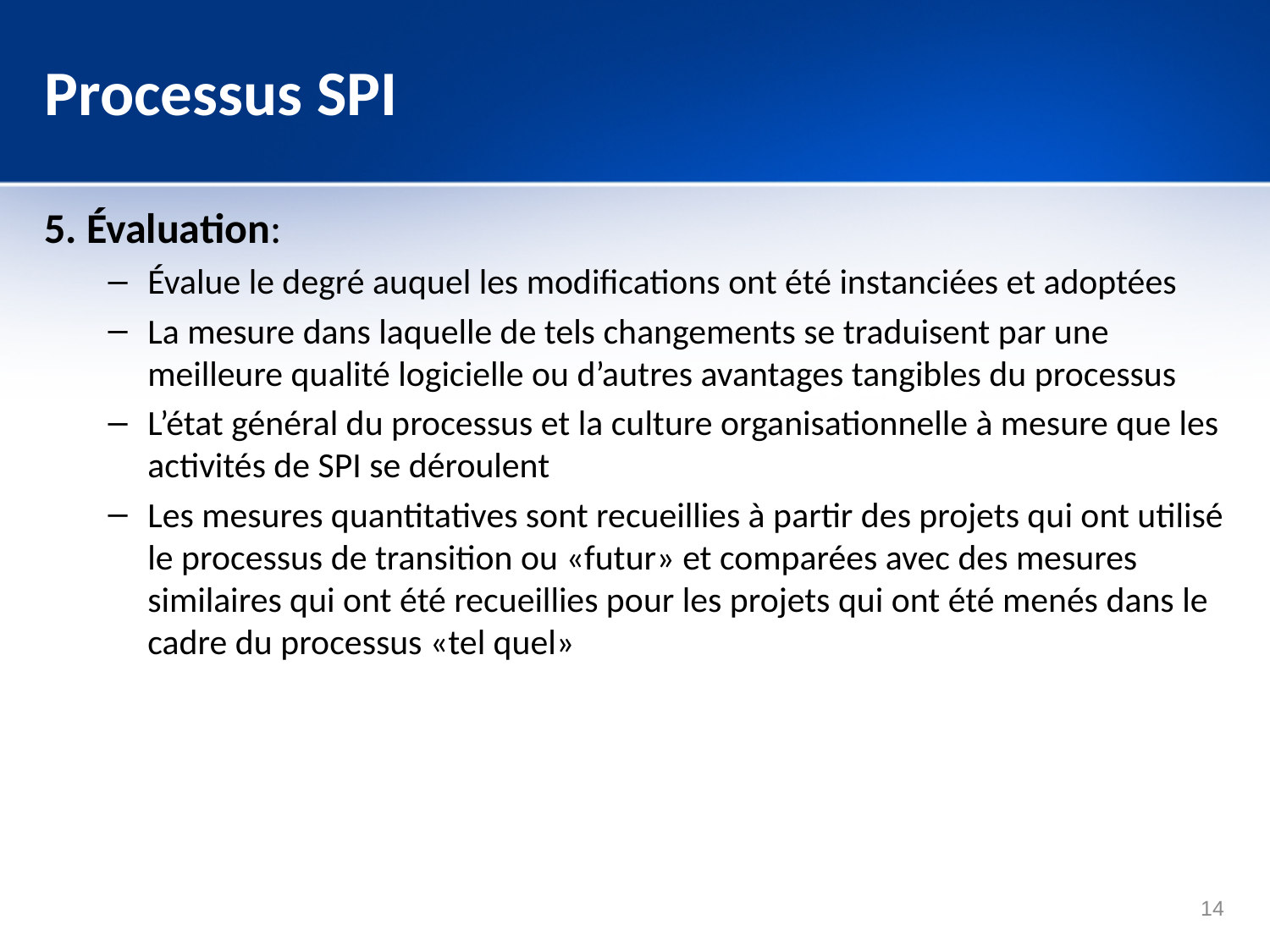

# Processus SPI
5. Évaluation:
Évalue le degré auquel les modifications ont été instanciées et adoptées
La mesure dans laquelle de tels changements se traduisent par une meilleure qualité logicielle ou d’autres avantages tangibles du processus
L’état général du processus et la culture organisationnelle à mesure que les activités de SPI se déroulent
Les mesures quantitatives sont recueillies à partir des projets qui ont utilisé le processus de transition ou «futur» et comparées avec des mesures similaires qui ont été recueillies pour les projets qui ont été menés dans le cadre du processus «tel quel»

14